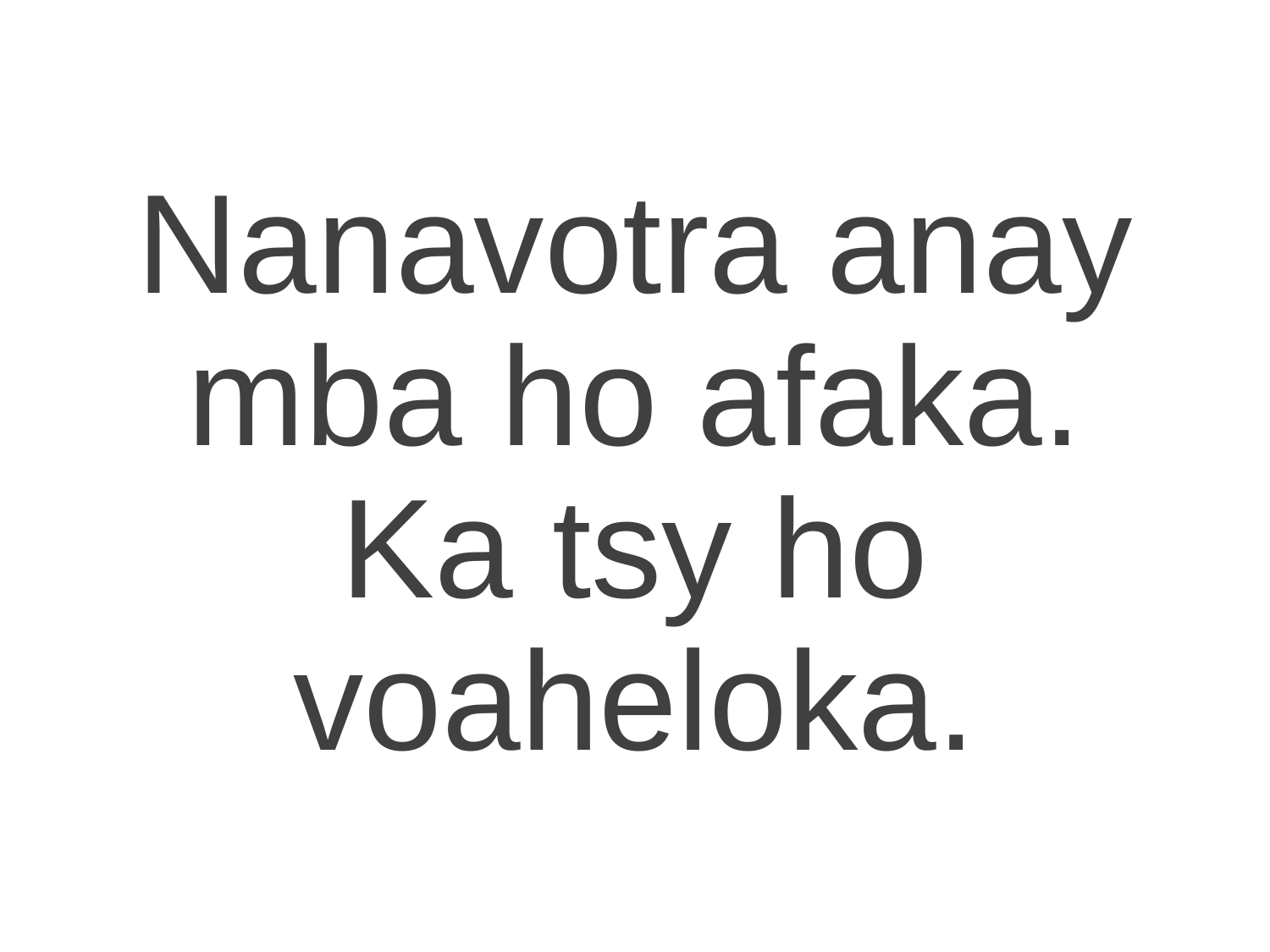

Nanavotra anay mba ho afaka.
Ka tsy ho voaheloka.